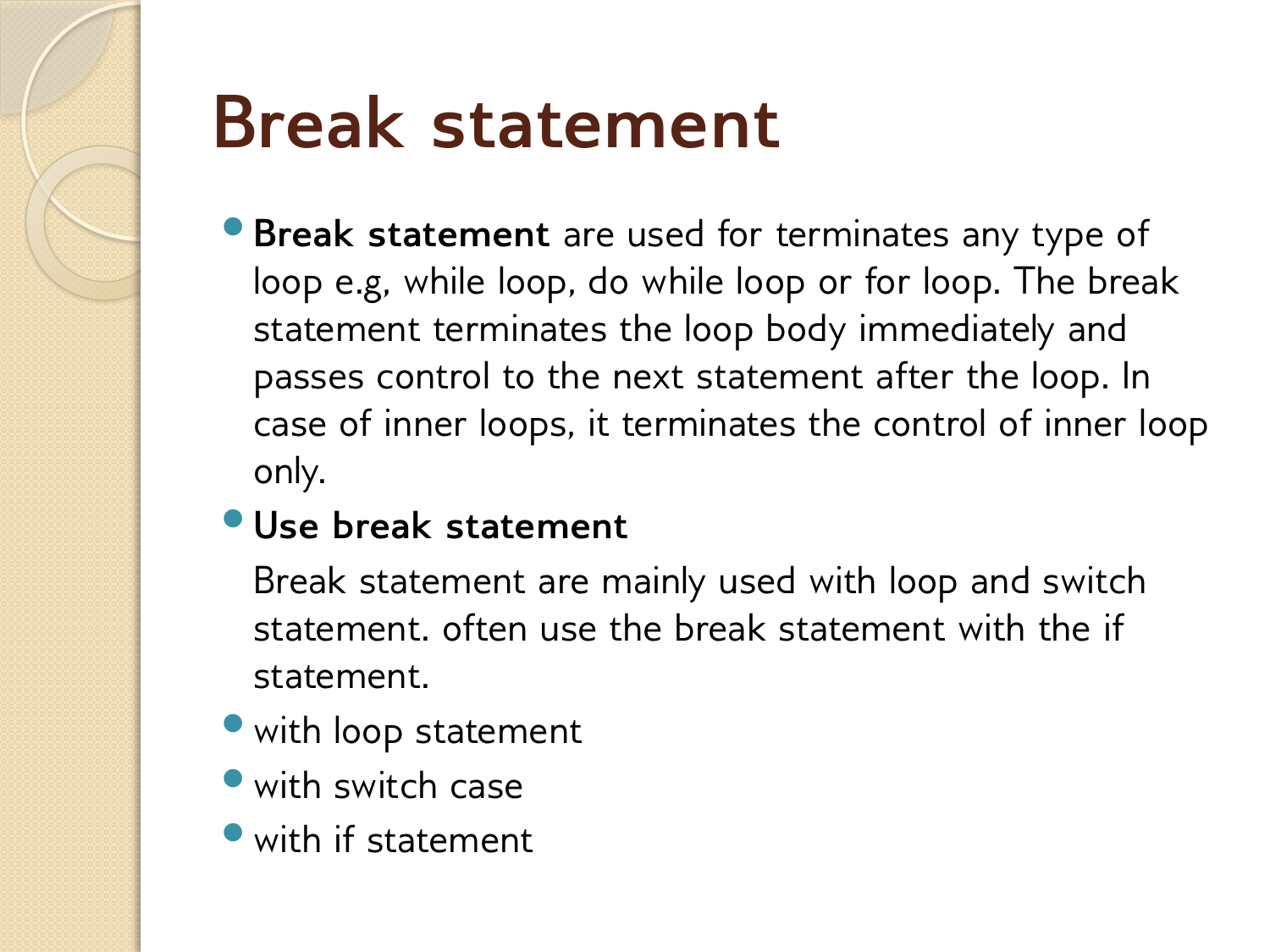

# Break statement
Break statement are used for terminates any type of loop e.g, while loop, do while loop or for loop. The break statement terminates the loop body immediately and passes control to the next statement after the loop. In case of inner loops, it terminates the control of inner loop only.
Use break statement
	Break statement are mainly used with loop and switch statement. often use the break statement with the if statement.
with loop statement
with switch case
with if statement